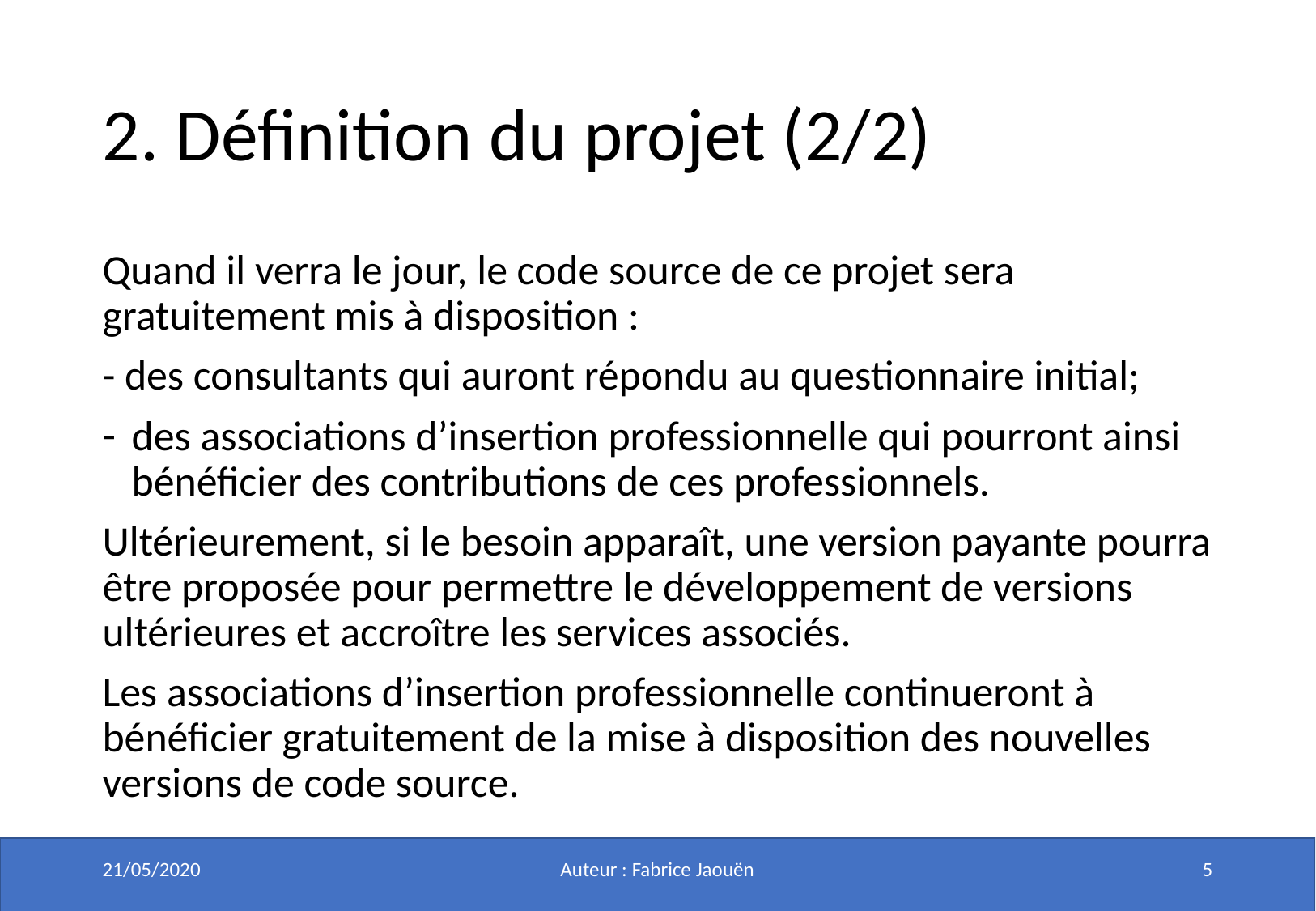

# 2. Définition du projet (2/2)
Quand il verra le jour, le code source de ce projet sera gratuitement mis à disposition :
- des consultants qui auront répondu au questionnaire initial;
des associations d’insertion professionnelle qui pourront ainsi bénéficier des contributions de ces professionnels.
Ultérieurement, si le besoin apparaît, une version payante pourra être proposée pour permettre le développement de versions ultérieures et accroître les services associés.
Les associations d’insertion professionnelle continueront à bénéficier gratuitement de la mise à disposition des nouvelles versions de code source.

21/05/2020
Auteur : Fabrice Jaouën
5